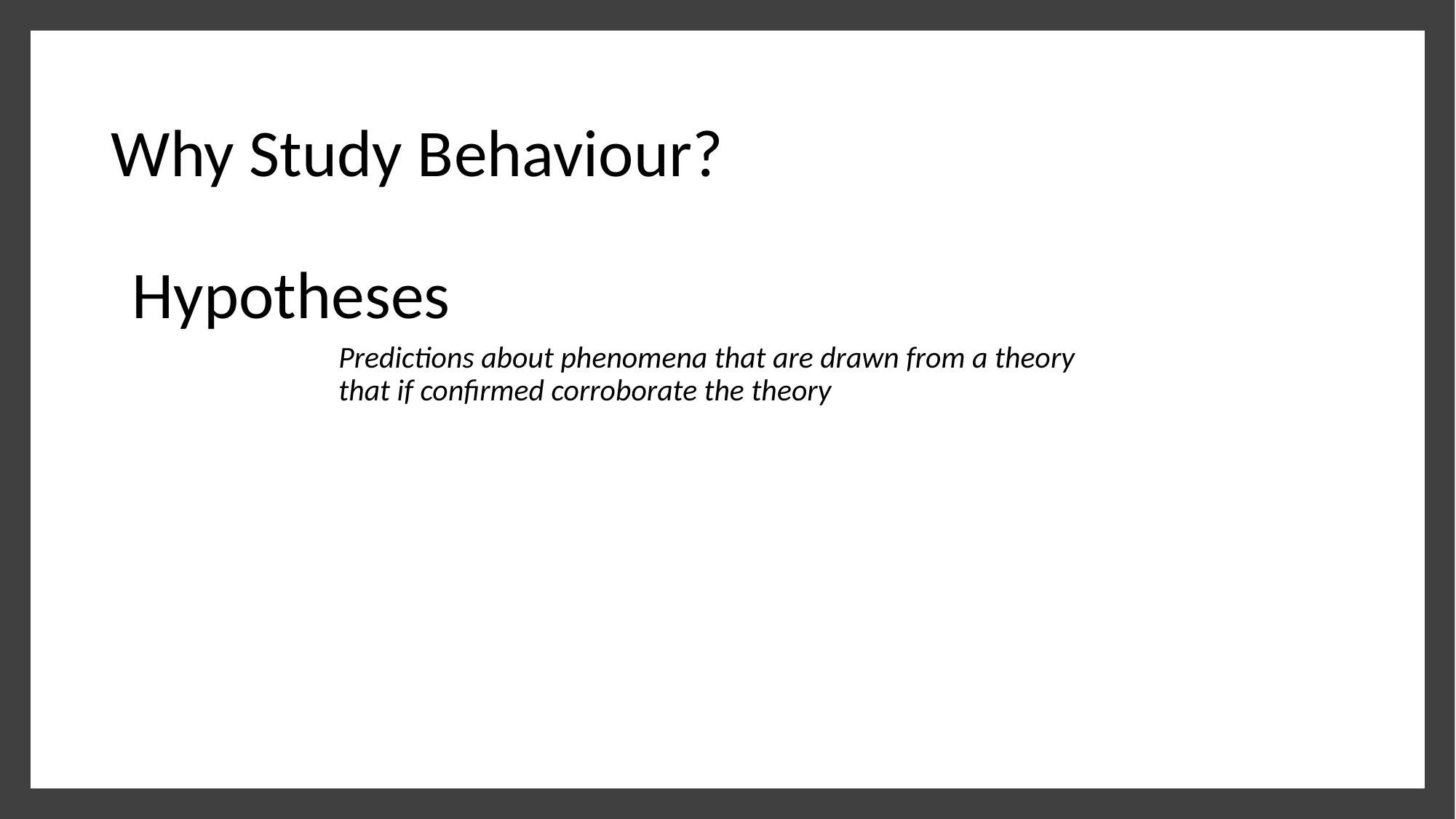

# Why Study Behaviour?
Hypotheses
Predictions about phenomena that are drawn from a theory that if confirmed corroborate the theory